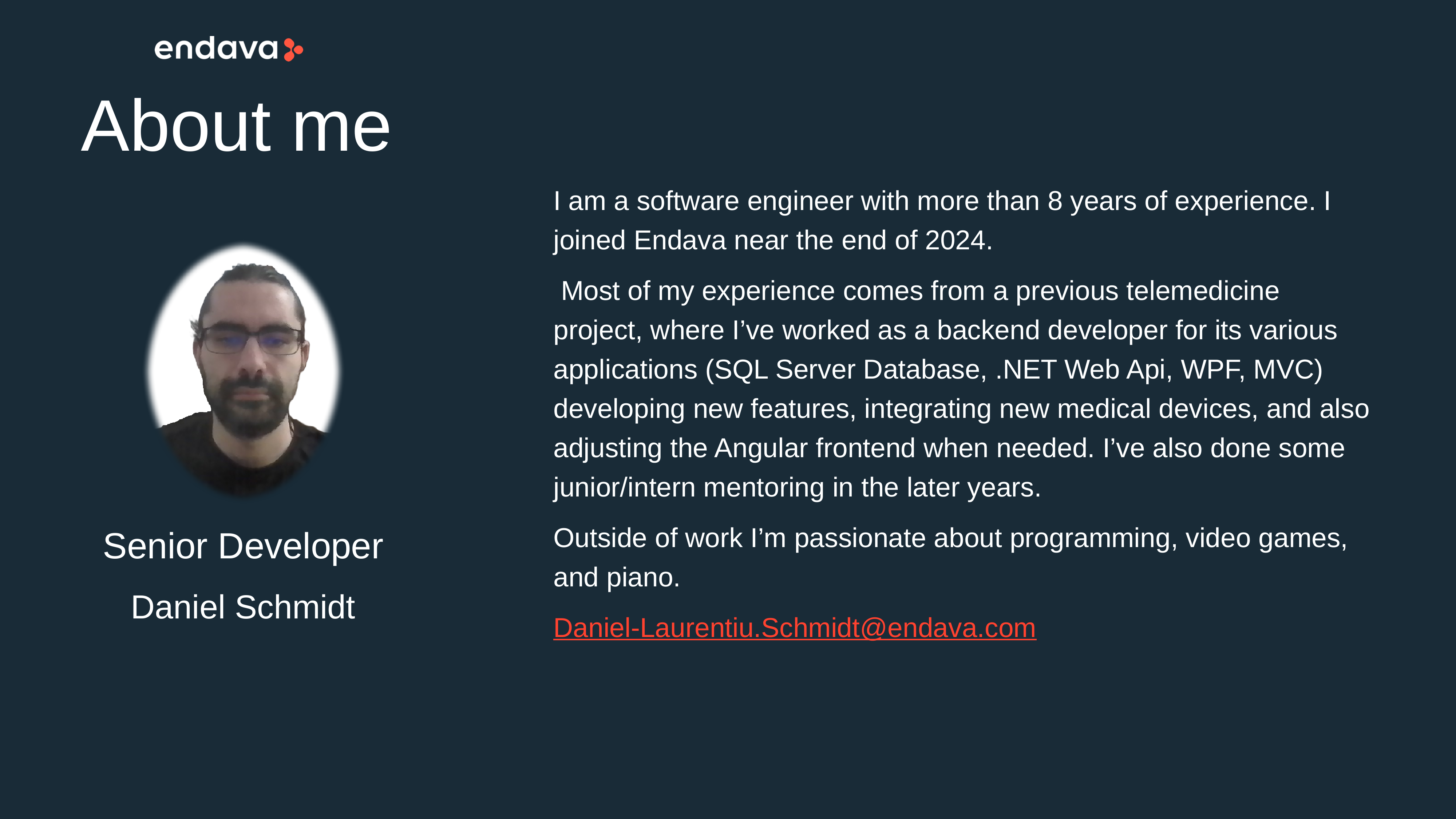

# About me
I am a software engineer with more than 8 years of experience. I joined Endava near the end of 2024.
 Most of my experience comes from a previous telemedicine project, where I’ve worked as a backend developer for its various applications (SQL Server Database, .NET Web Api, WPF, MVC) developing new features, integrating new medical devices, and also adjusting the Angular frontend when needed. I’ve also done some junior/intern mentoring in the later years.
Outside of work I’m passionate about programming, video games, and piano.
Daniel-Laurentiu.Schmidt@endava.com

Senior Developer
Daniel Schmidt